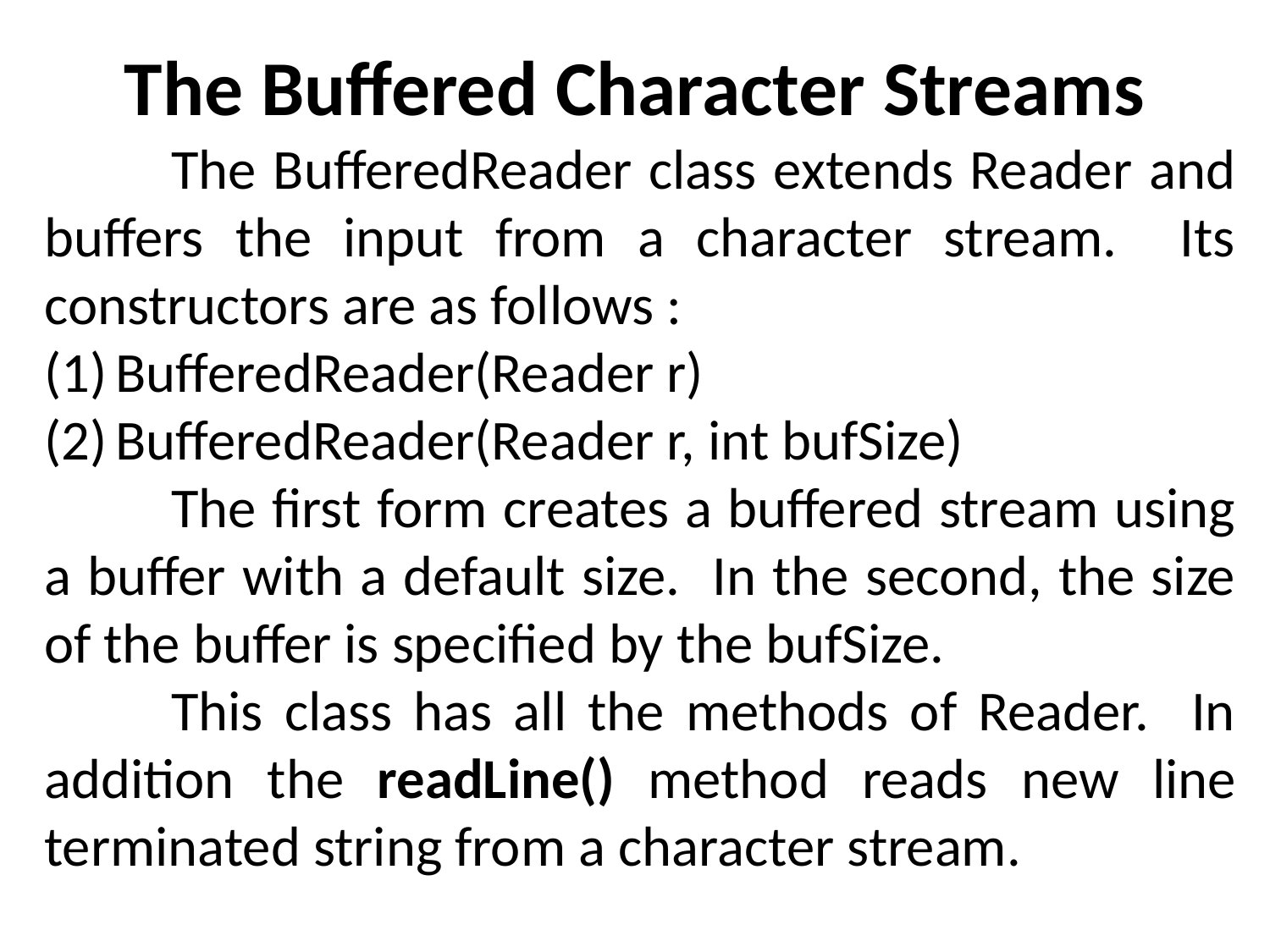

# The Buffered Character Streams
	The BufferedReader class extends Reader and buffers the input from a character stream.  Its constructors are as follows :
BufferedReader(Reader r)
BufferedReader(Reader r, int bufSize)
	The first form creates a buffered stream using a buffer with a default size.  In the second, the size of the buffer is specified by the bufSize.
	This class has all the methods of Reader.  In addition the readLine() method reads new line terminated string from a character stream.